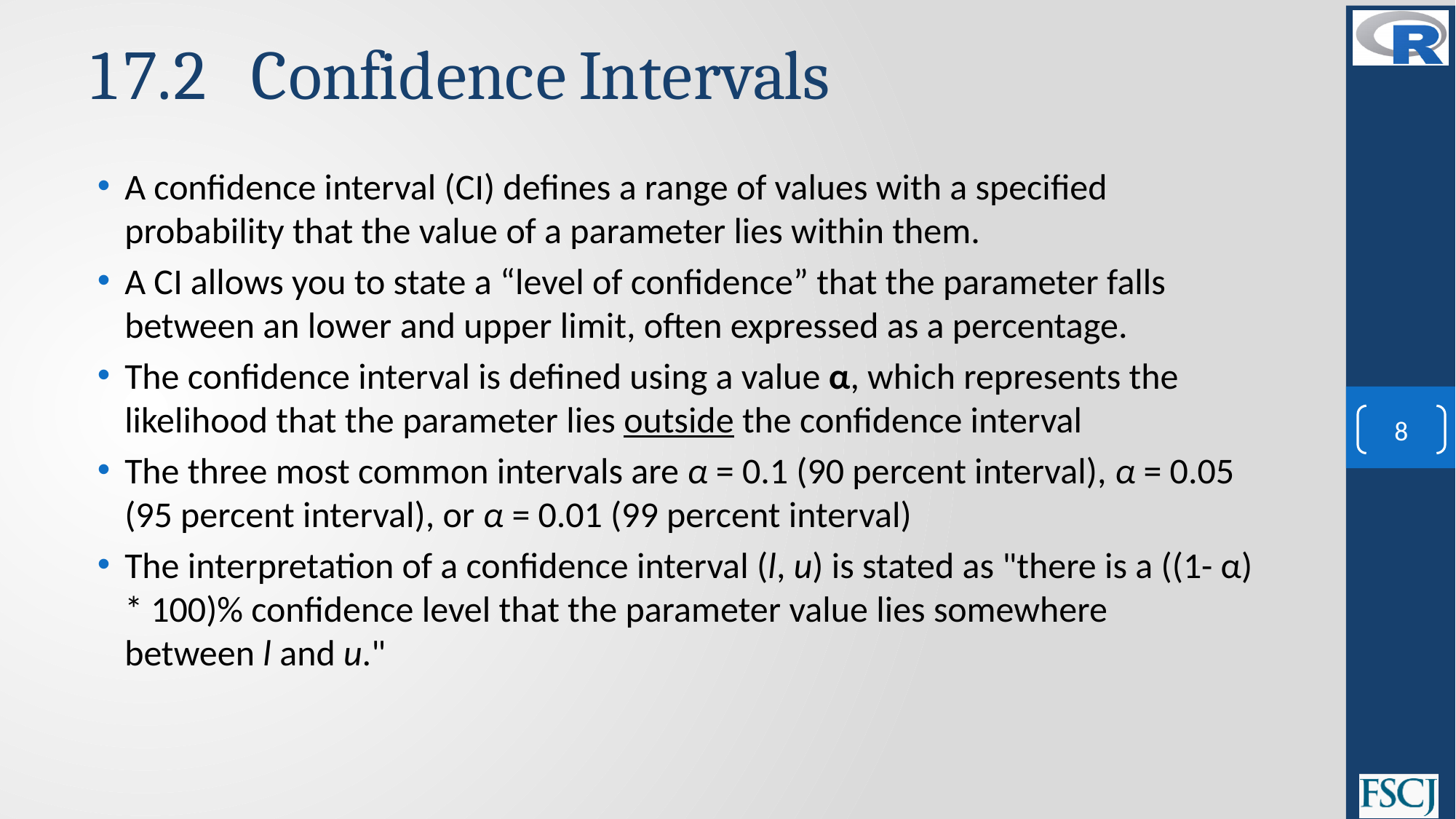

# 17.2   Confidence Intervals
A confidence interval (CI) defines a range of values with a specified probability that the value of a parameter lies within them.
A CI allows you to state a “level of confidence” that the parameter falls between an lower and upper limit, often expressed as a percentage.
The confidence interval is defined using a value α, which represents the likelihood that the parameter lies outside the confidence interval
The three most common intervals are α = 0.1 (90 percent interval), α = 0.05 (95 percent interval), or α = 0.01 (99 percent interval)
The interpretation of a confidence interval (l, u) is stated as "there is a ((1- α) * 100)% confidence level that the parameter value lies somewhere between l and u."

8